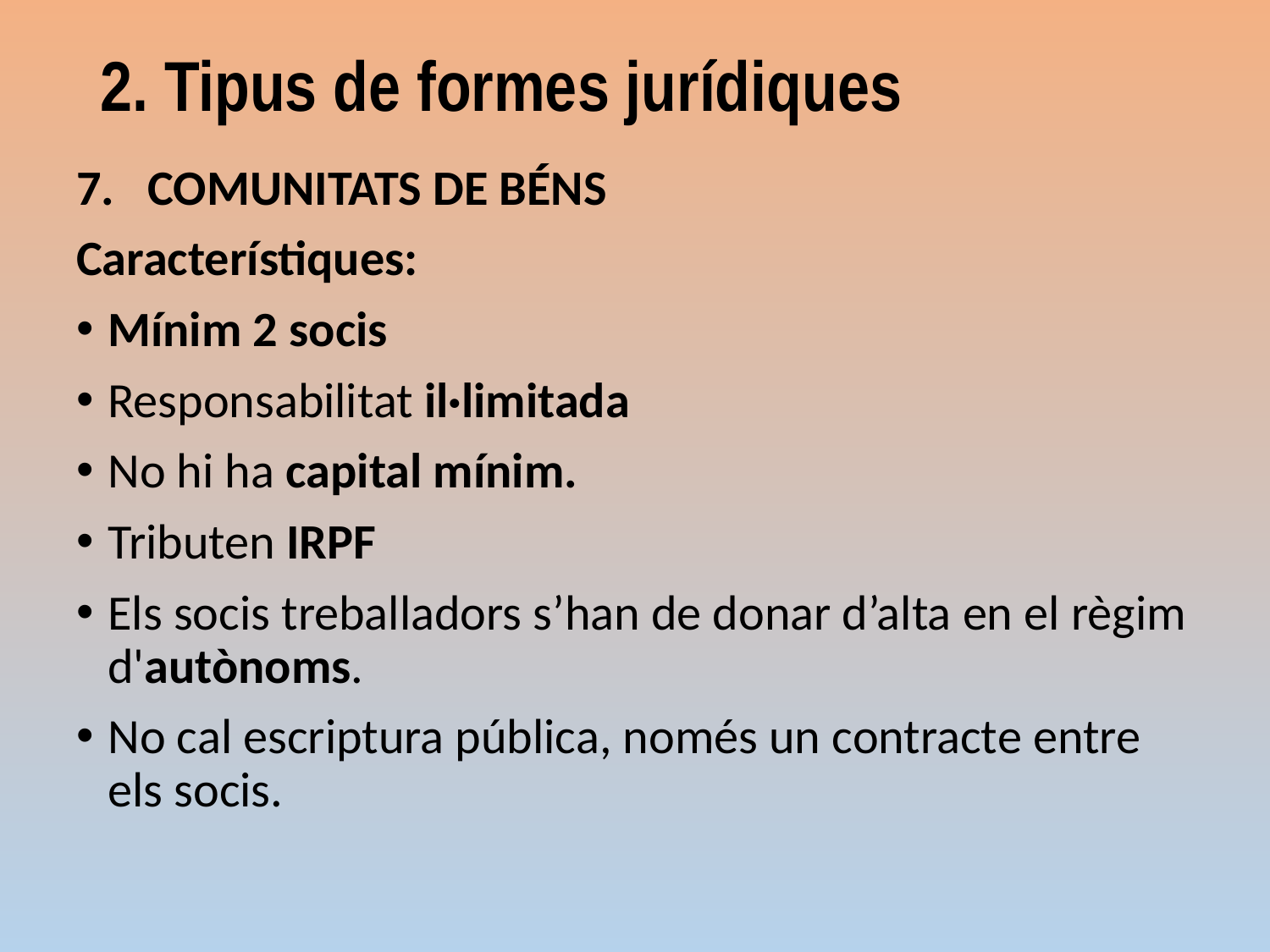

2. Tipus de formes jurídiques
COMUNITATS DE BÉNS
Característiques:
Mínim 2 socis
Responsabilitat il·limitada
No hi ha capital mínim.
Tributen IRPF
Els socis treballadors s’han de donar d’alta en el règim d'autònoms.
No cal escriptura pública, només un contracte entre els socis.